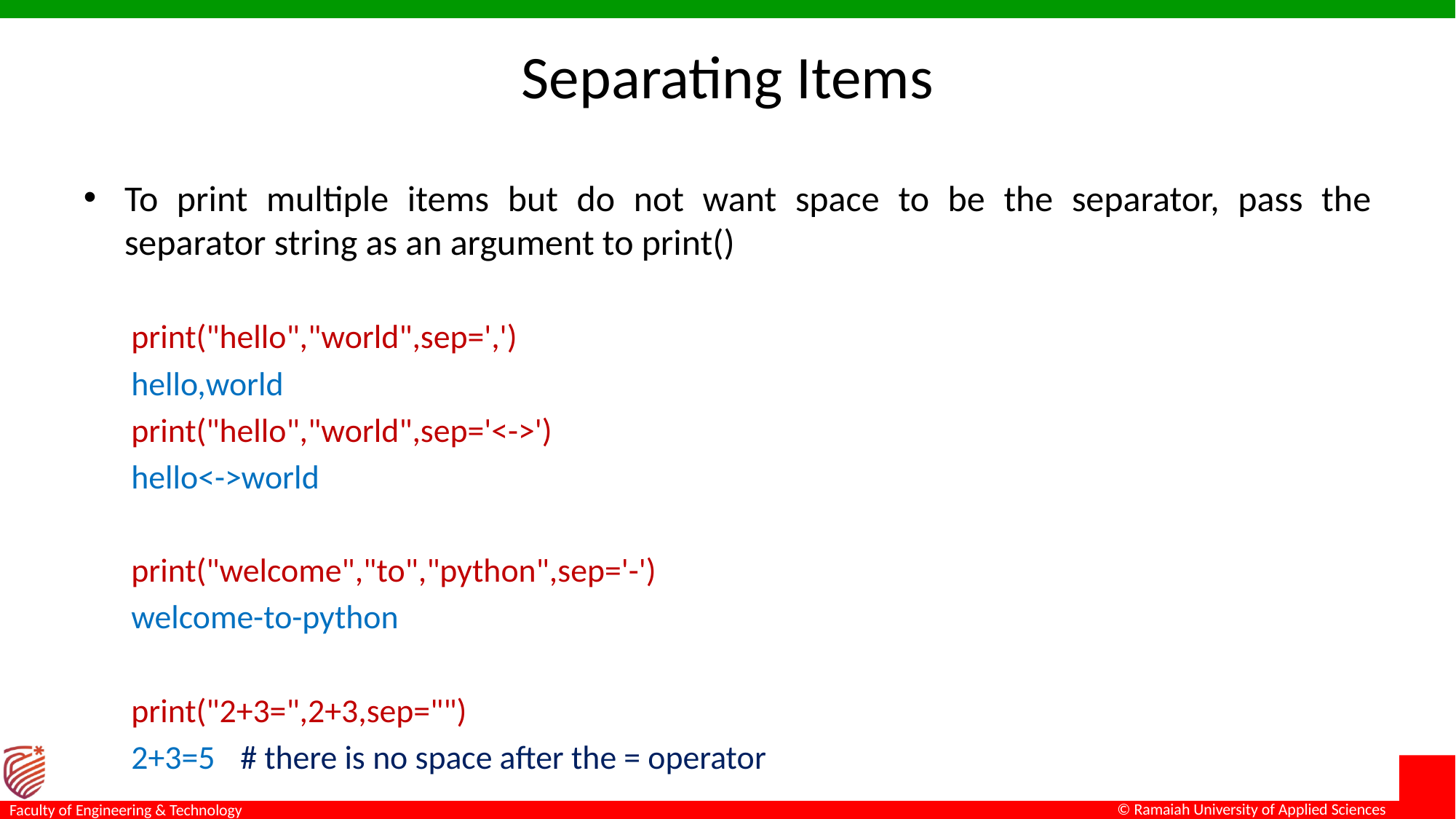

# Separating Items
To print multiple items but do not want space to be the separator, pass the separator string as an argument to print()

print("hello","world",sep=',')
hello,world
print("hello","world",sep='<->')
hello<->world

print("welcome","to","python",sep='-')
welcome-to-python

print("2+3=",2+3,sep="")
2+3=5	# there is no space after the = operator